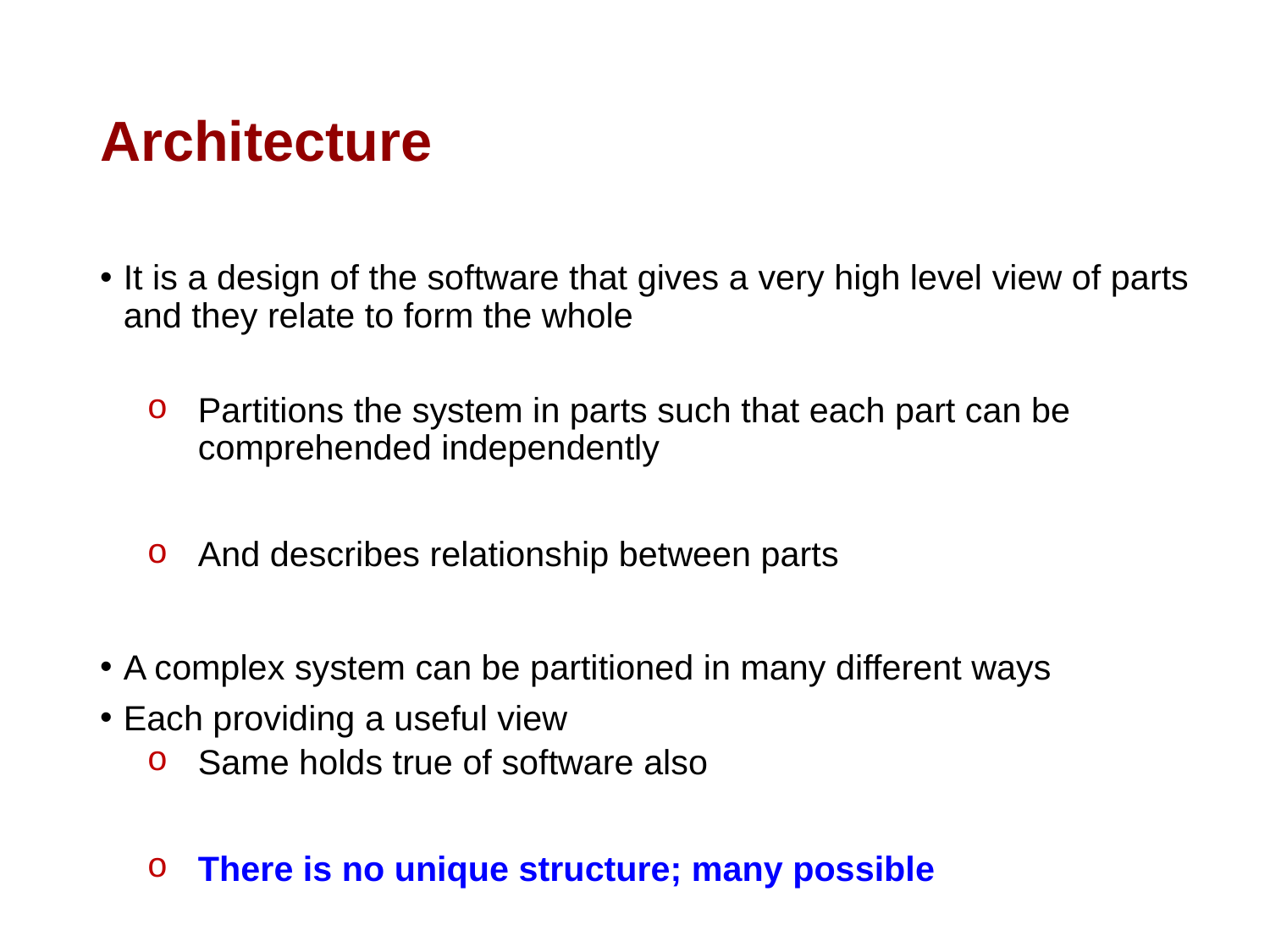

# Architecture
It is a design of the software that gives a very high level view of parts and they relate to form the whole

Partitions the system in parts such that each part can be comprehended independently

And describes relationship between parts

A complex system can be partitioned in many different ways
Each providing a useful view
Same holds true of software also

There is no unique structure; many possible